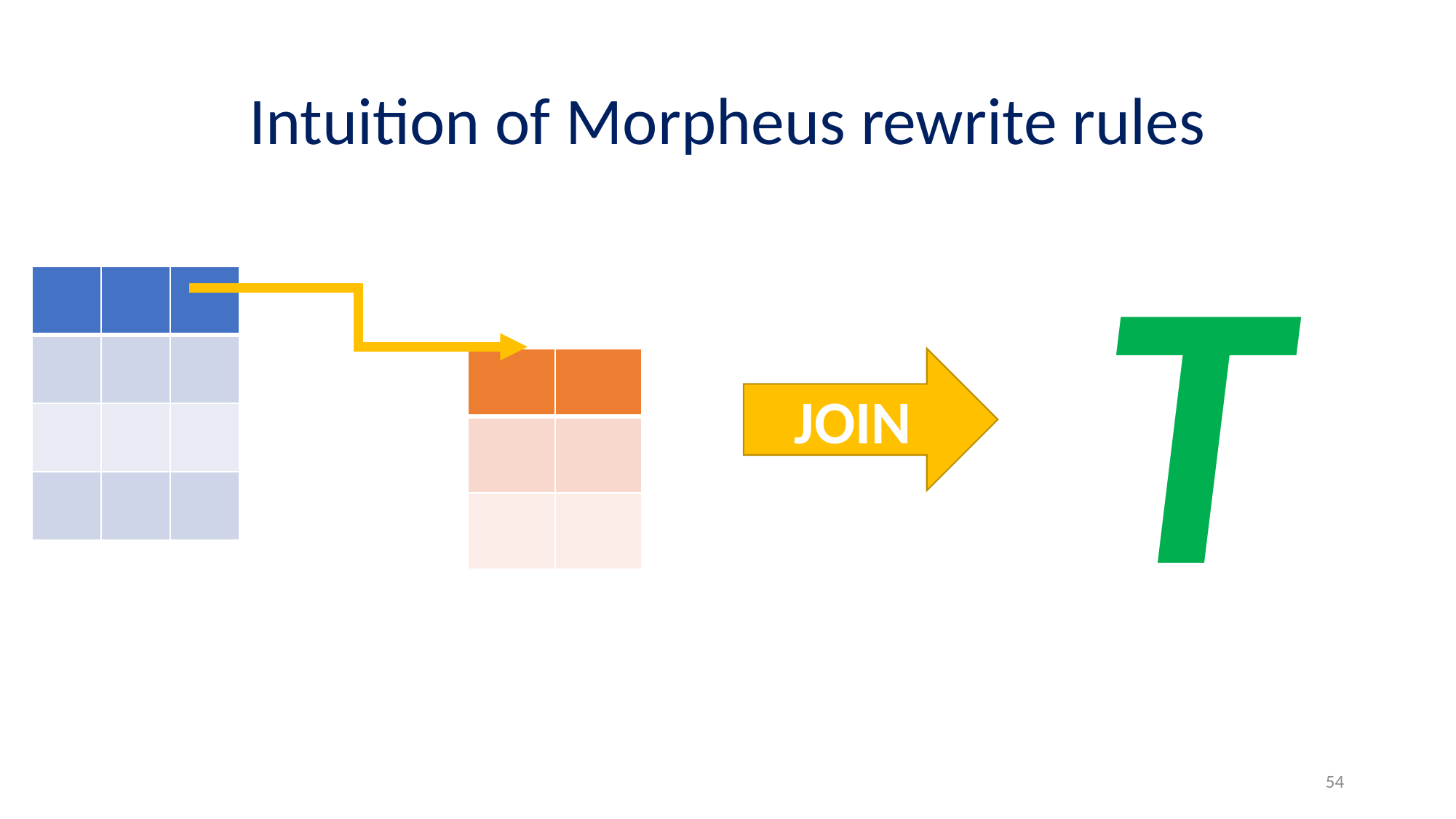

# Intuition of Morpheus rewrite rules
T
|  |  |  |
| --- | --- | --- |
|  |  |  |
|  |  |  |
|  |  |  |
|  |  |
| --- | --- |
|  |  |
|  |  |
JOIN
54